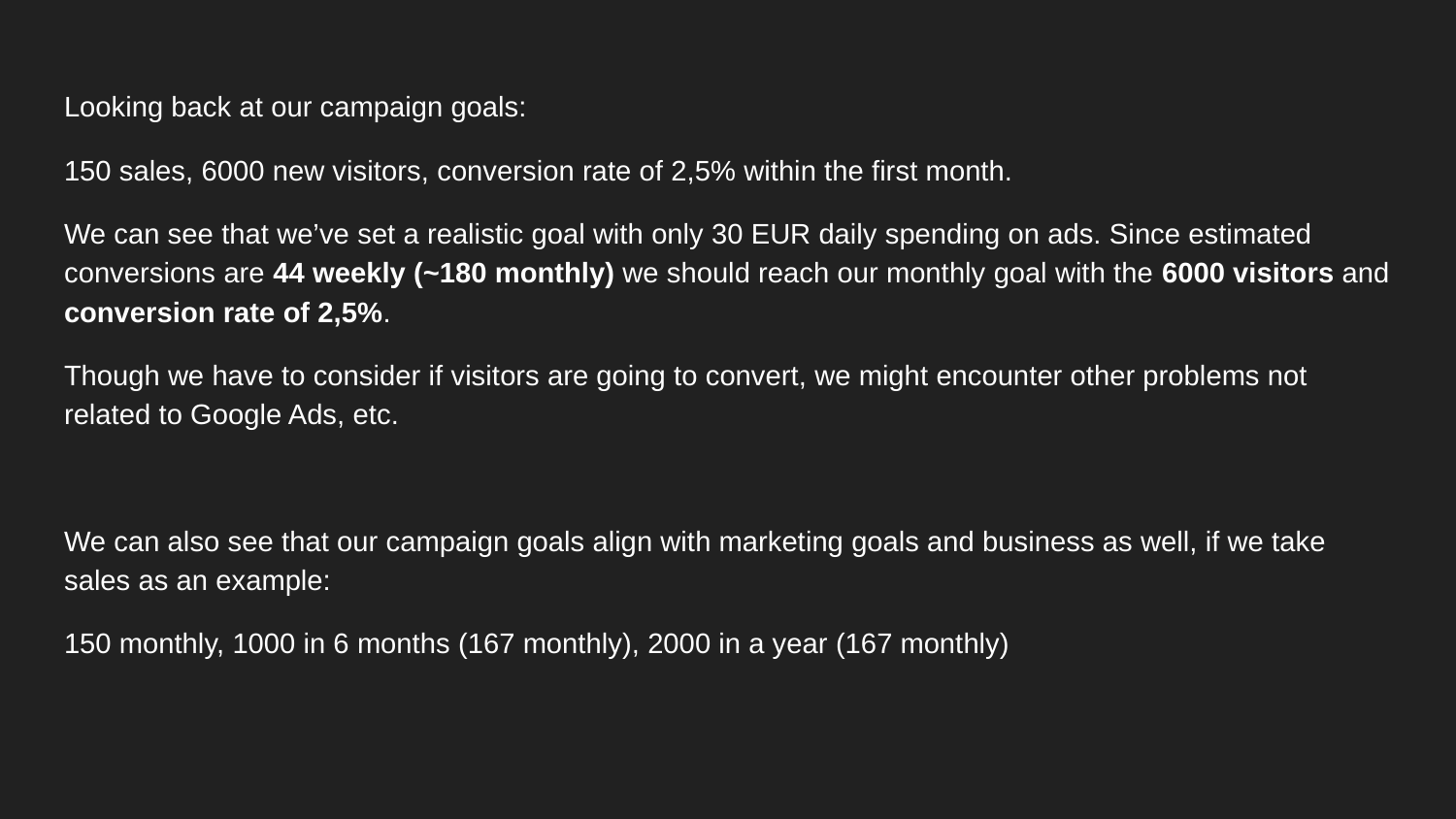

Looking back at our campaign goals:
150 sales, 6000 new visitors, conversion rate of 2,5% within the first month.
We can see that we’ve set a realistic goal with only 30 EUR daily spending on ads. Since estimated conversions are 44 weekly (~180 monthly) we should reach our monthly goal with the 6000 visitors and conversion rate of 2,5%.
Though we have to consider if visitors are going to convert, we might encounter other problems not related to Google Ads, etc.

We can also see that our campaign goals align with marketing goals and business as well, if we take sales as an example:
150 monthly, 1000 in 6 months (167 monthly), 2000 in a year (167 monthly)